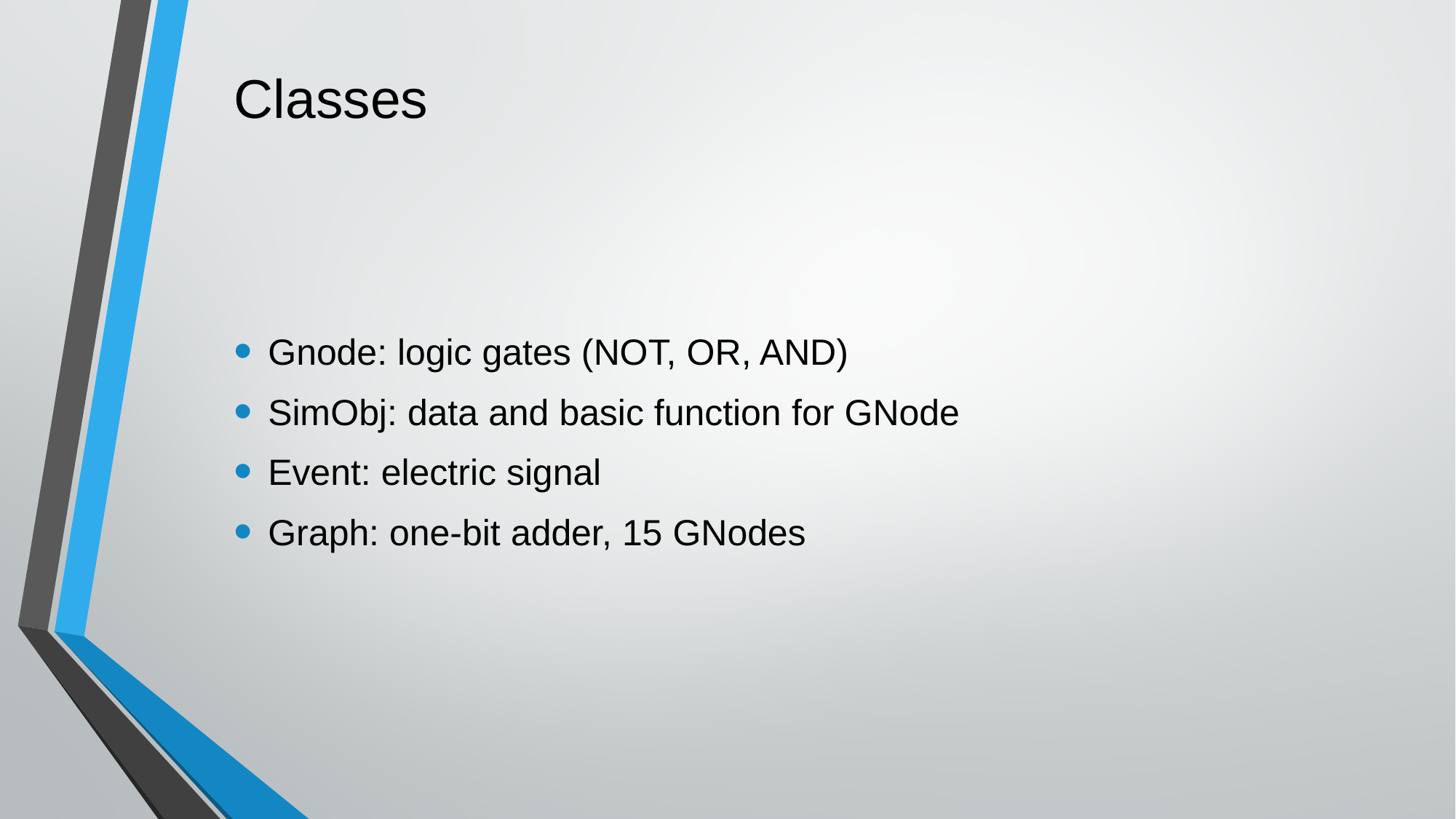

Classes
Gnode: logic gates (NOT, OR, AND)
SimObj: data and basic function for GNode
Event: electric signal
Graph: one-bit adder, 15 GNodes